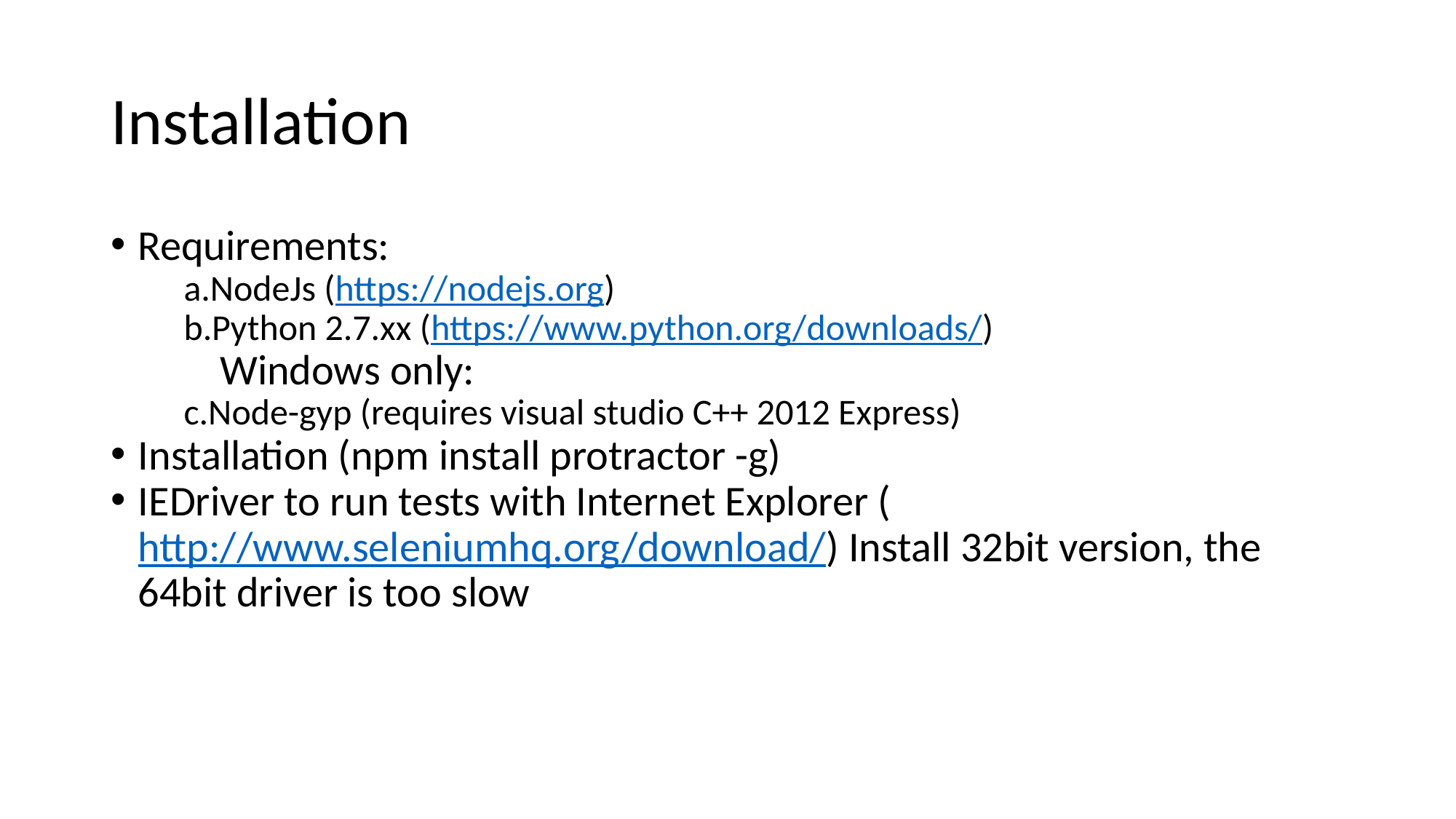

# Installation
Requirements:
NodeJs (https://nodejs.org)
Python 2.7.xx (https://www.python.org/downloads/)
	Windows only:
Node-gyp (requires visual studio C++ 2012 Express)
Installation (npm install protractor -g)
IEDriver to run tests with Internet Explorer (http://www.seleniumhq.org/download/) Install 32bit version, the 64bit driver is too slow